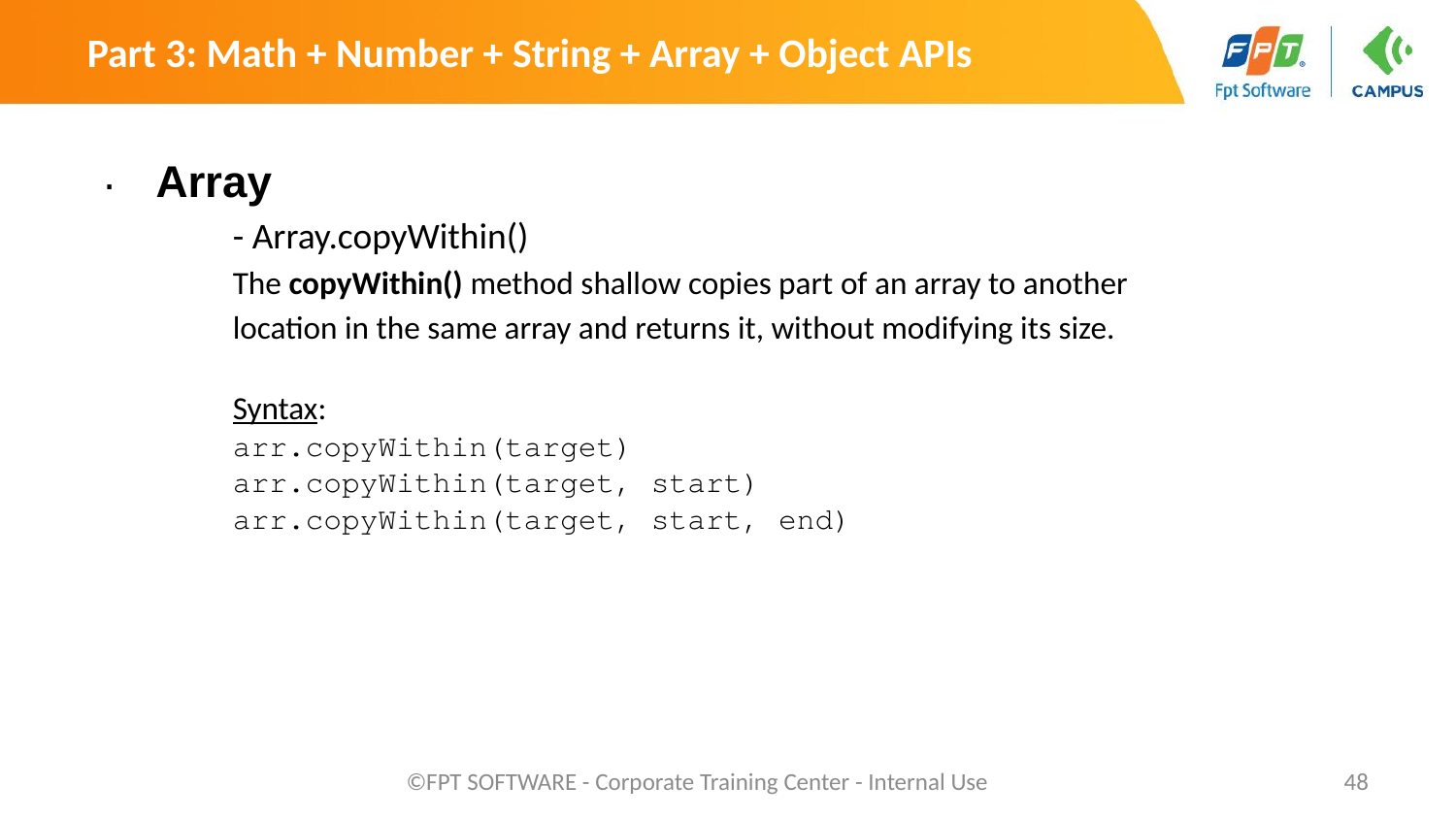

Part 3: Math + Number + String + Array + Object APIs
Array
	- Array.copyWithin()
	The copyWithin() method shallow copies part of an array to another 		location in the same array and returns it, without modifying its size.

	Syntax:
	arr.copyWithin(target)
	arr.copyWithin(target, start)
	arr.copyWithin(target, start, end)

©FPT SOFTWARE - Corporate Training Center - Internal Use
48